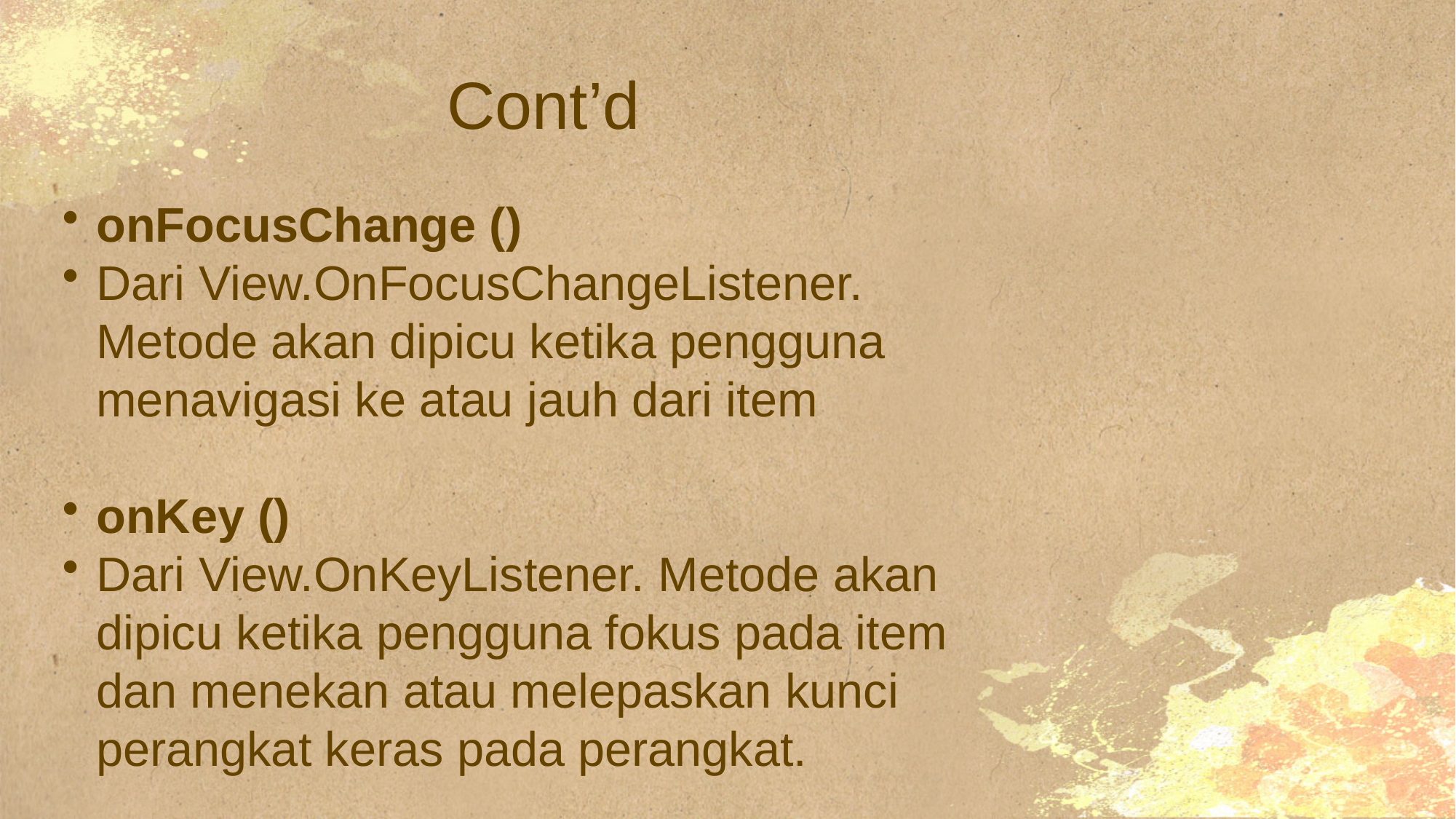

# Cont’d
onFocusChange ()
Dari View.OnFocusChangeListener. Metode akan dipicu ketika pengguna menavigasi ke atau jauh dari item

onKey ()
Dari View.OnKeyListener. Metode akan dipicu ketika pengguna fokus pada item dan menekan atau melepaskan kunci perangkat keras pada perangkat.